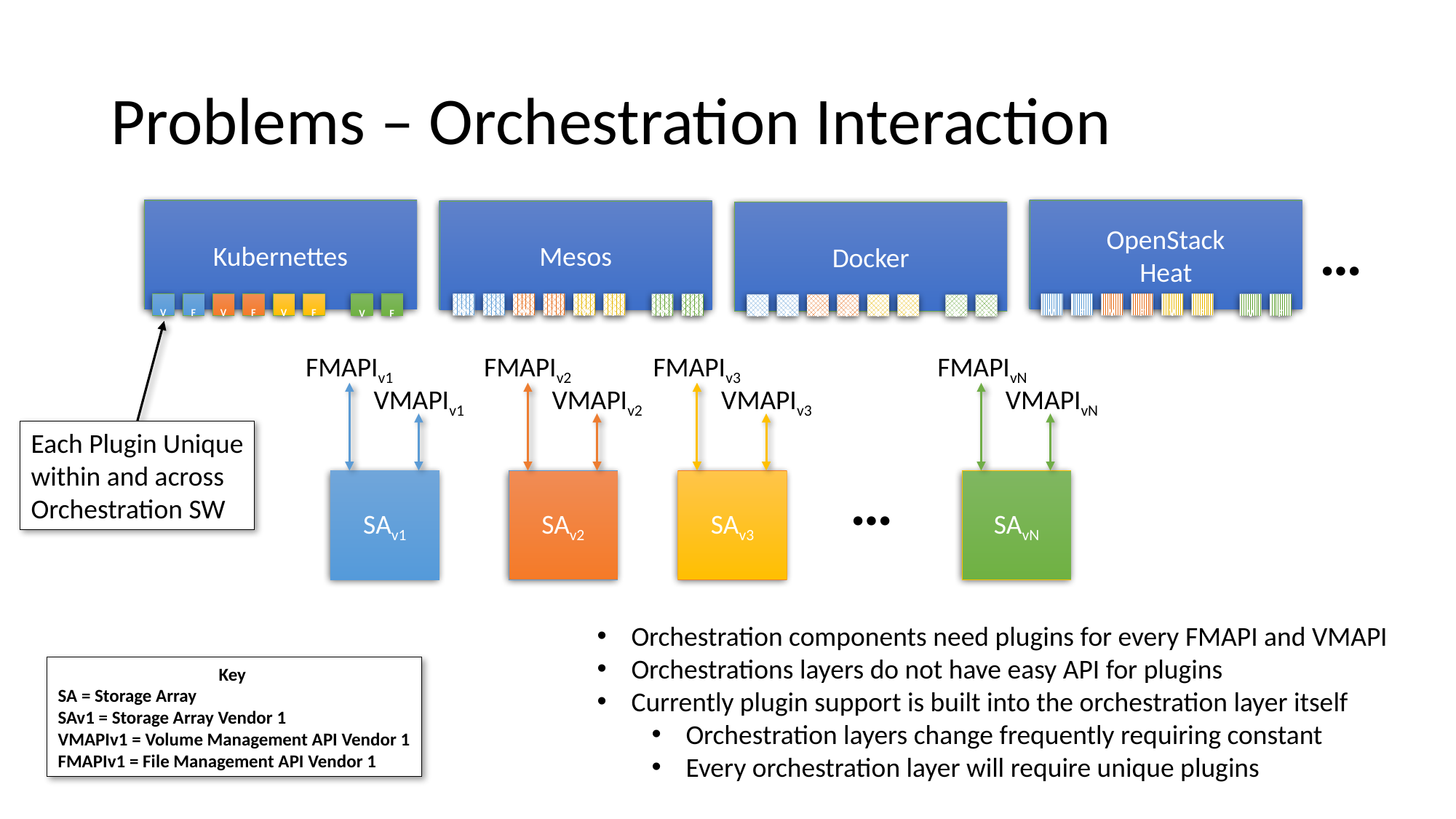

# Problems – Orchestration Interaction
Kubernettes
OpenStack
Heat
Mesos
Docker
…
V
F
V
F
V
F
V
F
V
F
V
F
V
F
V
F
V
F
V
F
V
F
V
F
V
F
V
F
V
F
V
F
FMAPIv1
FMAPIv2
FMAPIv3
FMAPIvN
VMAPIv1
VMAPIv2
VMAPIv3
VMAPIvN
Each Plugin Unique
within and across
Orchestration SW
…
SAv1
SAv2
SAv3
SAvN
Orchestration components need plugins for every FMAPI and VMAPI
Orchestrations layers do not have easy API for plugins
Currently plugin support is built into the orchestration layer itself
Orchestration layers change frequently requiring constant
Every orchestration layer will require unique plugins
Key
SA = Storage Array
SAv1 = Storage Array Vendor 1
VMAPIv1 = Volume Management API Vendor 1
FMAPIv1 = File Management API Vendor 1